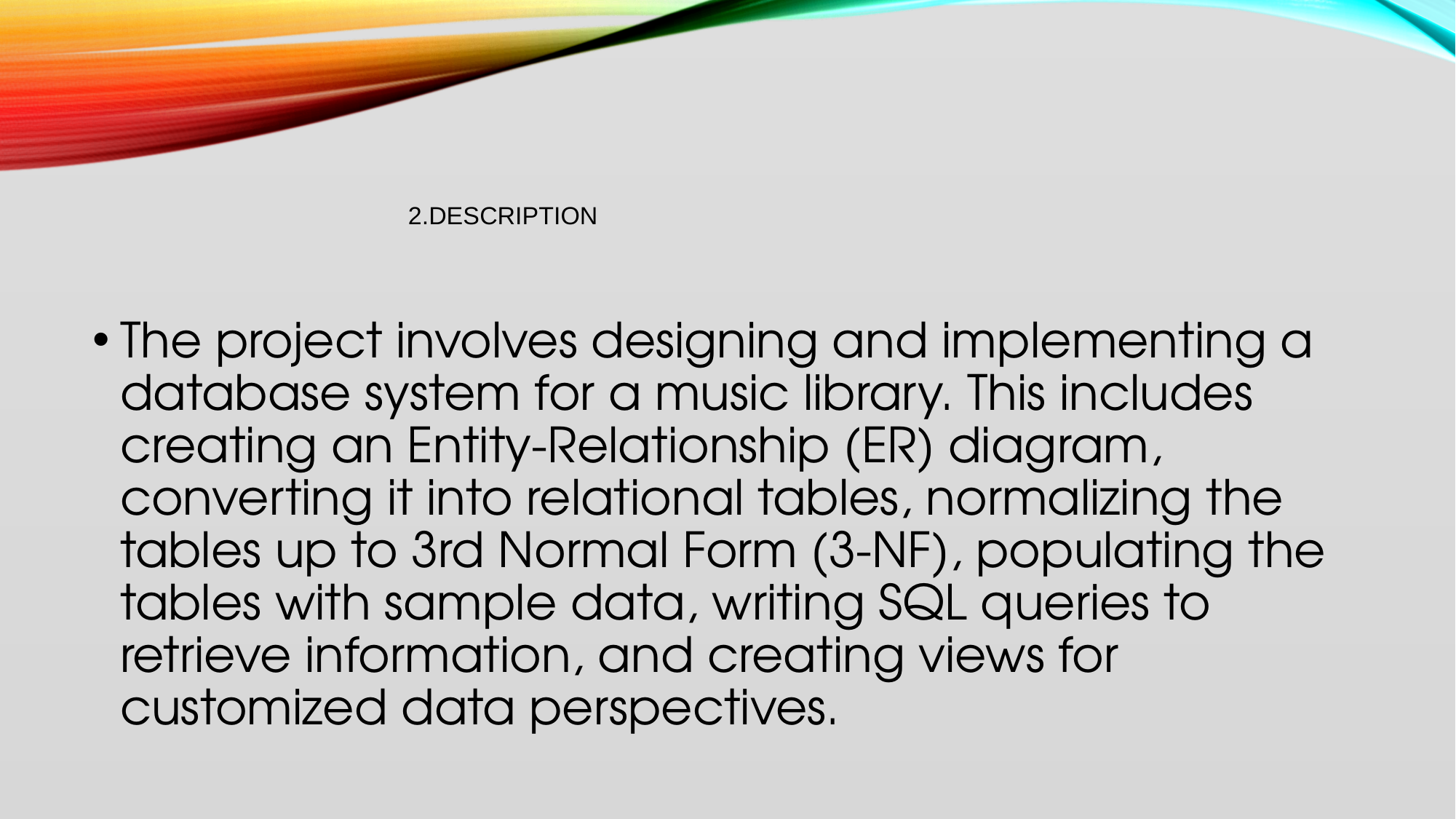

# 2.DESCRIPTION
The project involves designing and implementing a database system for a music library. This includes creating an Entity-Relationship (ER) diagram, converting it into relational tables, normalizing the tables up to 3rd Normal Form (3-NF), populating the tables with sample data, writing SQL queries to retrieve information, and creating views for customized data perspectives.